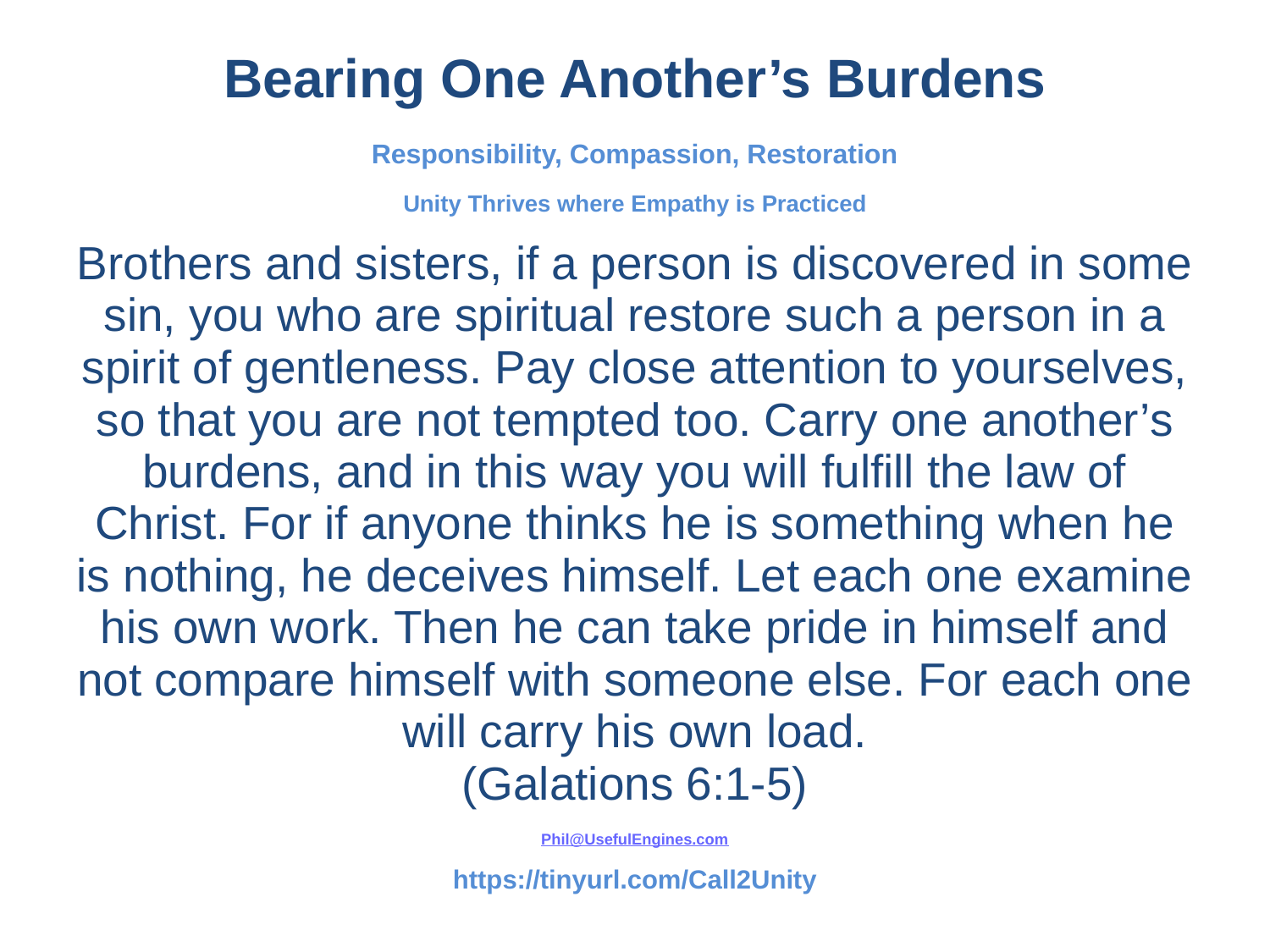

Bearing One Another’s Burdens

Responsibility, Compassion, Restoration

Unity Thrives where Empathy is Practiced

Brothers and sisters, if a person is discovered in some sin, you who are spiritual restore such a person in a spirit of gentleness. Pay close attention to yourselves, so that you are not tempted too. Carry one another’s burdens, and in this way you will fulfill the law of Christ. For if anyone thinks he is something when he is nothing, he deceives himself. Let each one examine his own work. Then he can take pride in himself and not compare himself with someone else. For each one will carry his own load.
(Galations 6:1-5)

Phil@UsefulEngines.com

https://tinyurl.com/Call2Unity